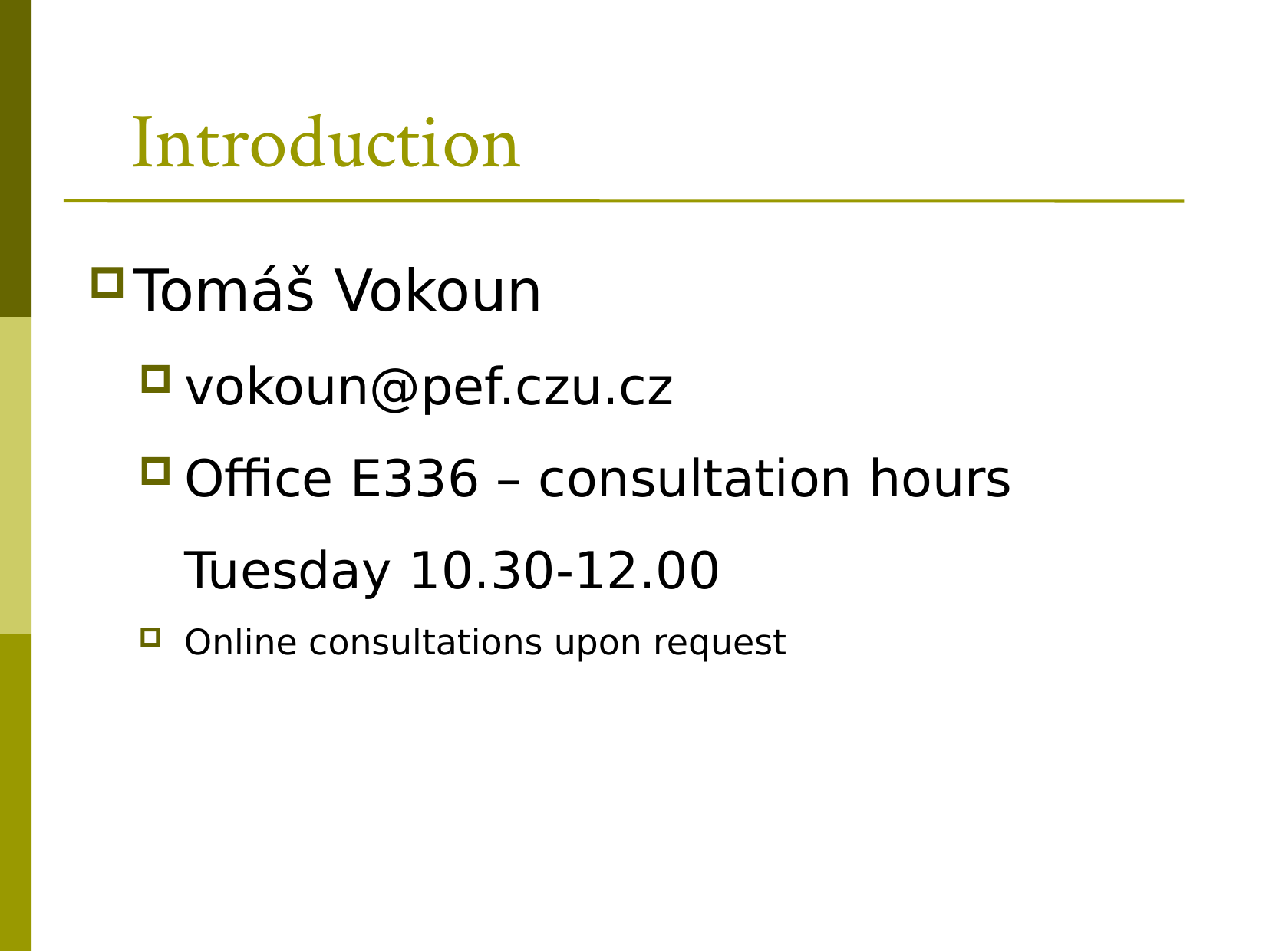

Introduction
Tomáš Vokoun
vokoun@pef.czu.cz
Office E336 – consultation hours Tuesday 10.30-12.00
Online consultations upon request